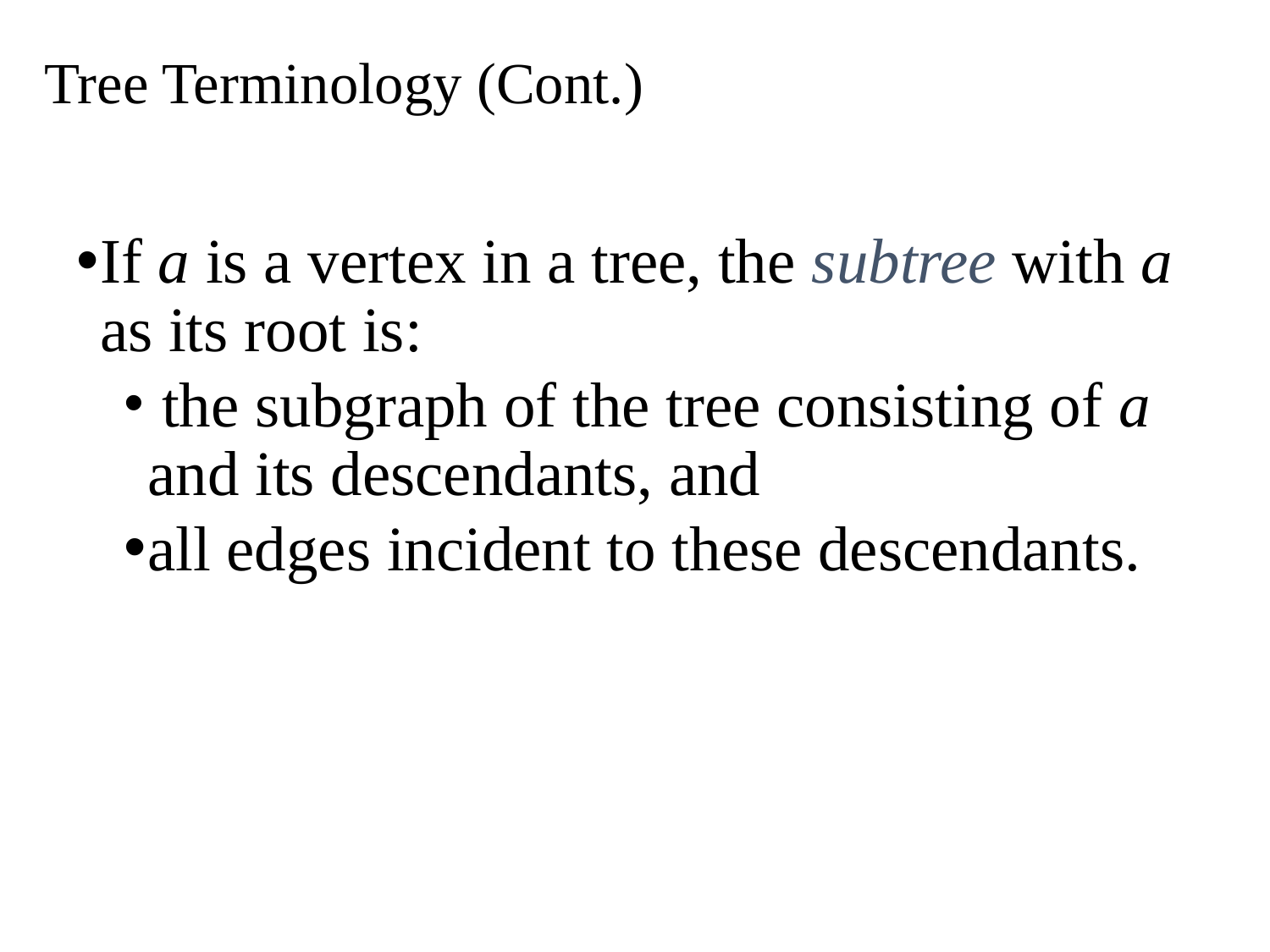

# Tree Terminology (Cont.)
If a is a vertex in a tree, the subtree with a as its root is:
 the subgraph of the tree consisting of a and its descendants, and
all edges incident to these descendants.